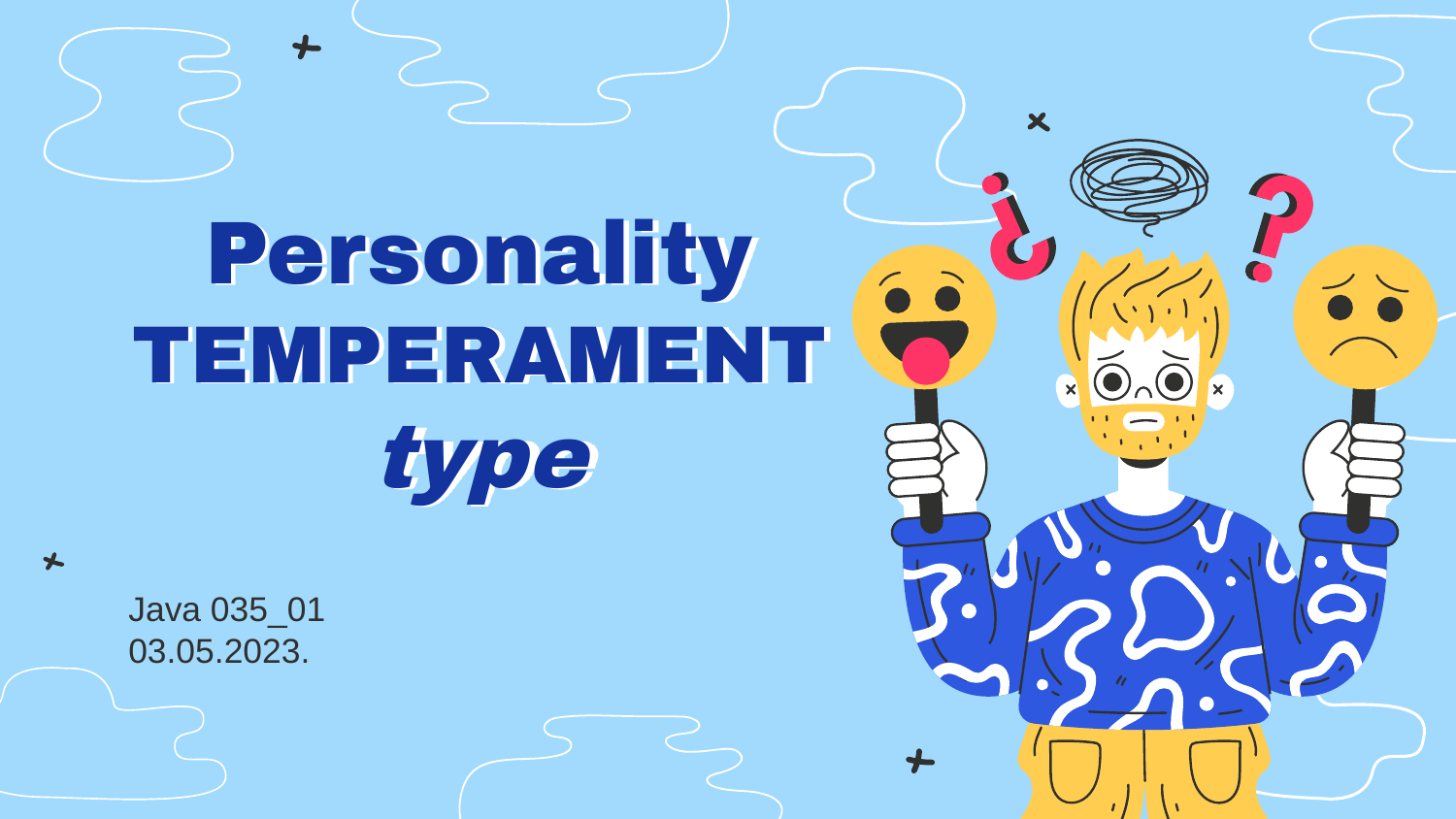

# Personality temperament type
Java 035_01
03.05.2023.